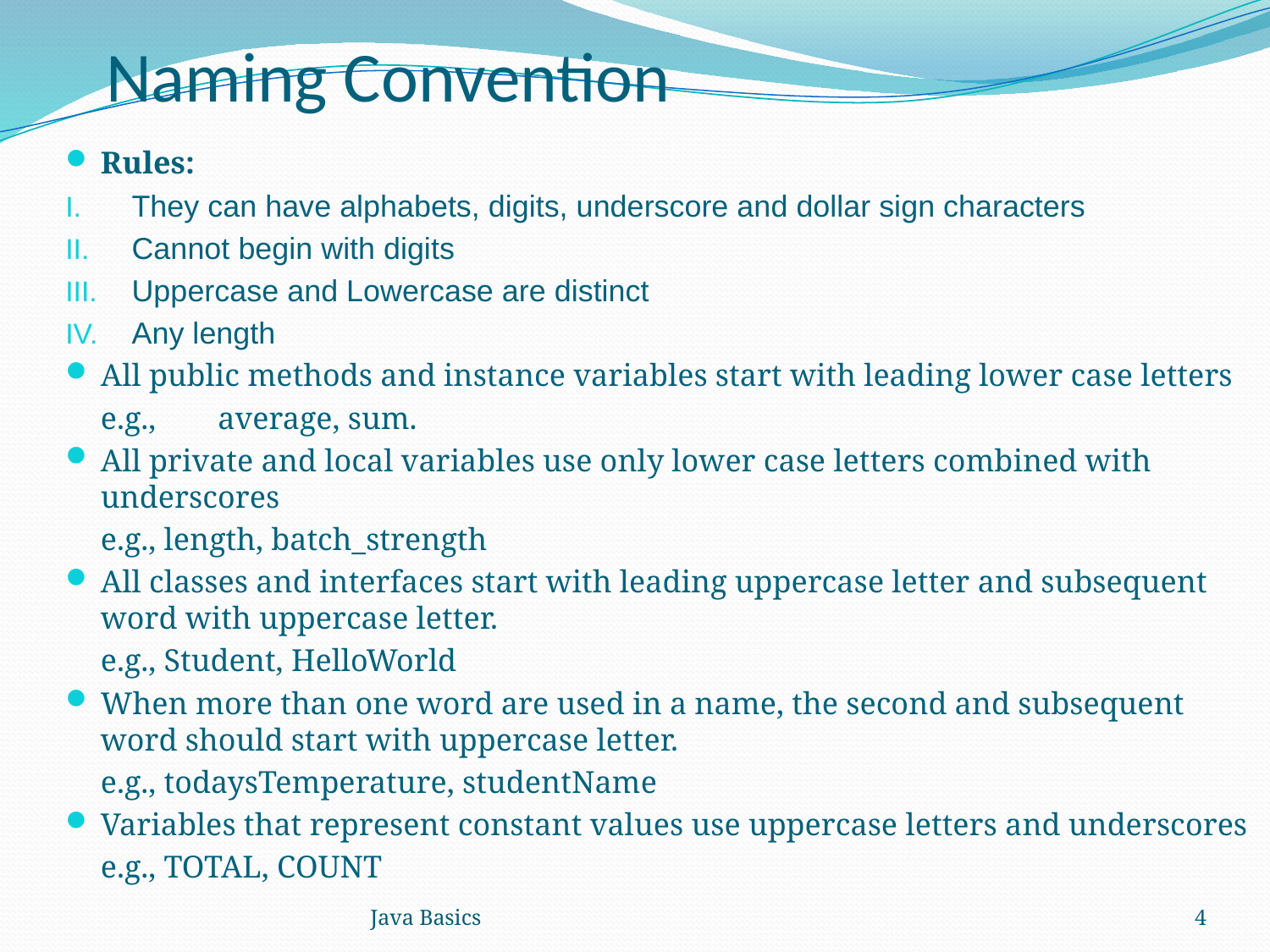

# Naming Convention
Rules:
They can have alphabets, digits, underscore and dollar sign characters
Cannot begin with digits
Uppercase and Lowercase are distinct
Any length
All public methods and instance variables start with leading lower case letters
	e.g.,	 average, sum.
All private and local variables use only lower case letters combined with underscores
	e.g., length, batch_strength
All classes and interfaces start with leading uppercase letter and subsequent word with uppercase letter.
	e.g., Student, HelloWorld
When more than one word are used in a name, the second and subsequent word should start with uppercase letter.
	e.g., todaysTemperature, studentName
Variables that represent constant values use uppercase letters and underscores
	e.g., TOTAL, COUNT

Java Basics
4